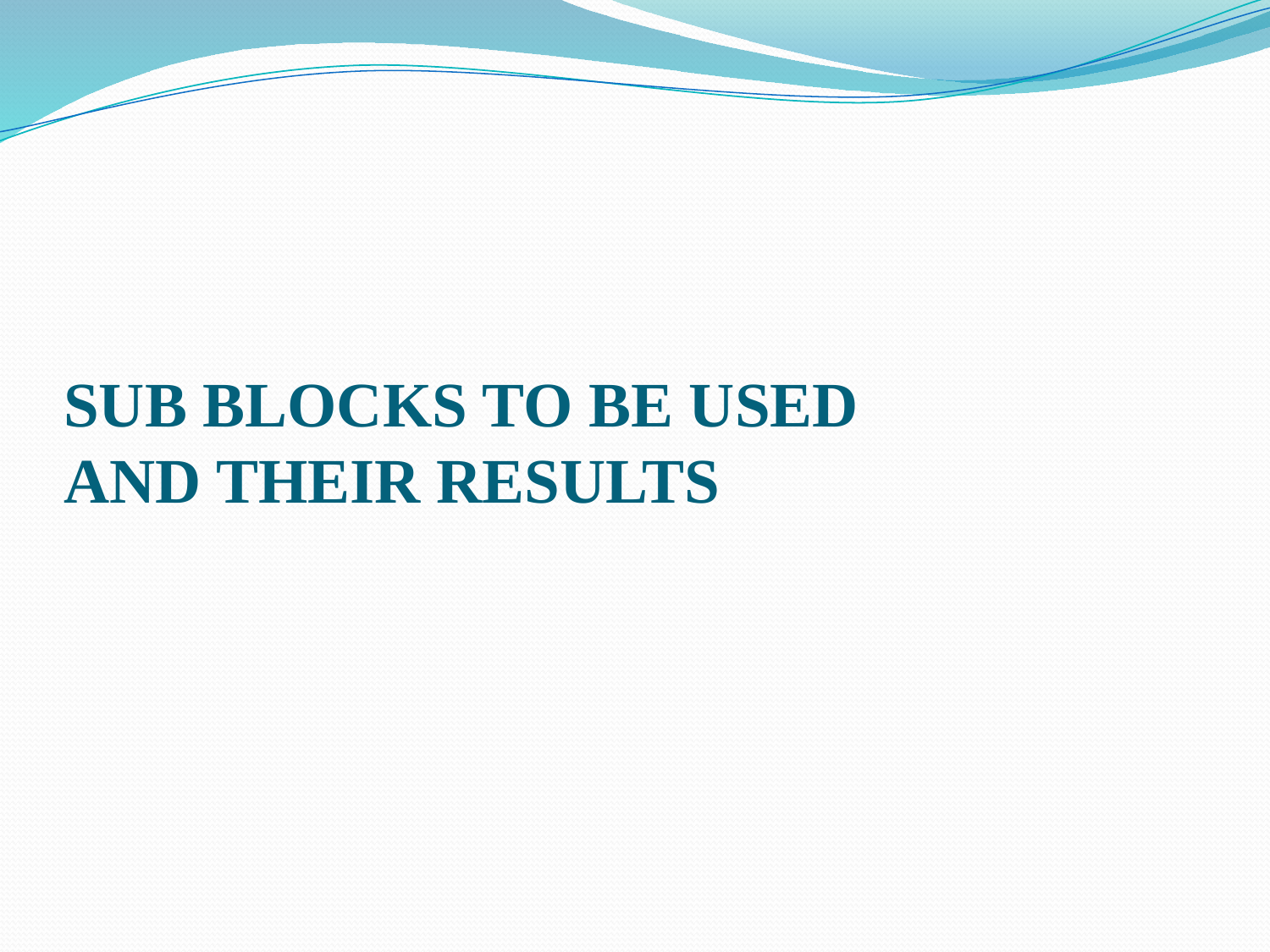

# SUB BLOCKS TO BE USED AND THEIR RESULTS